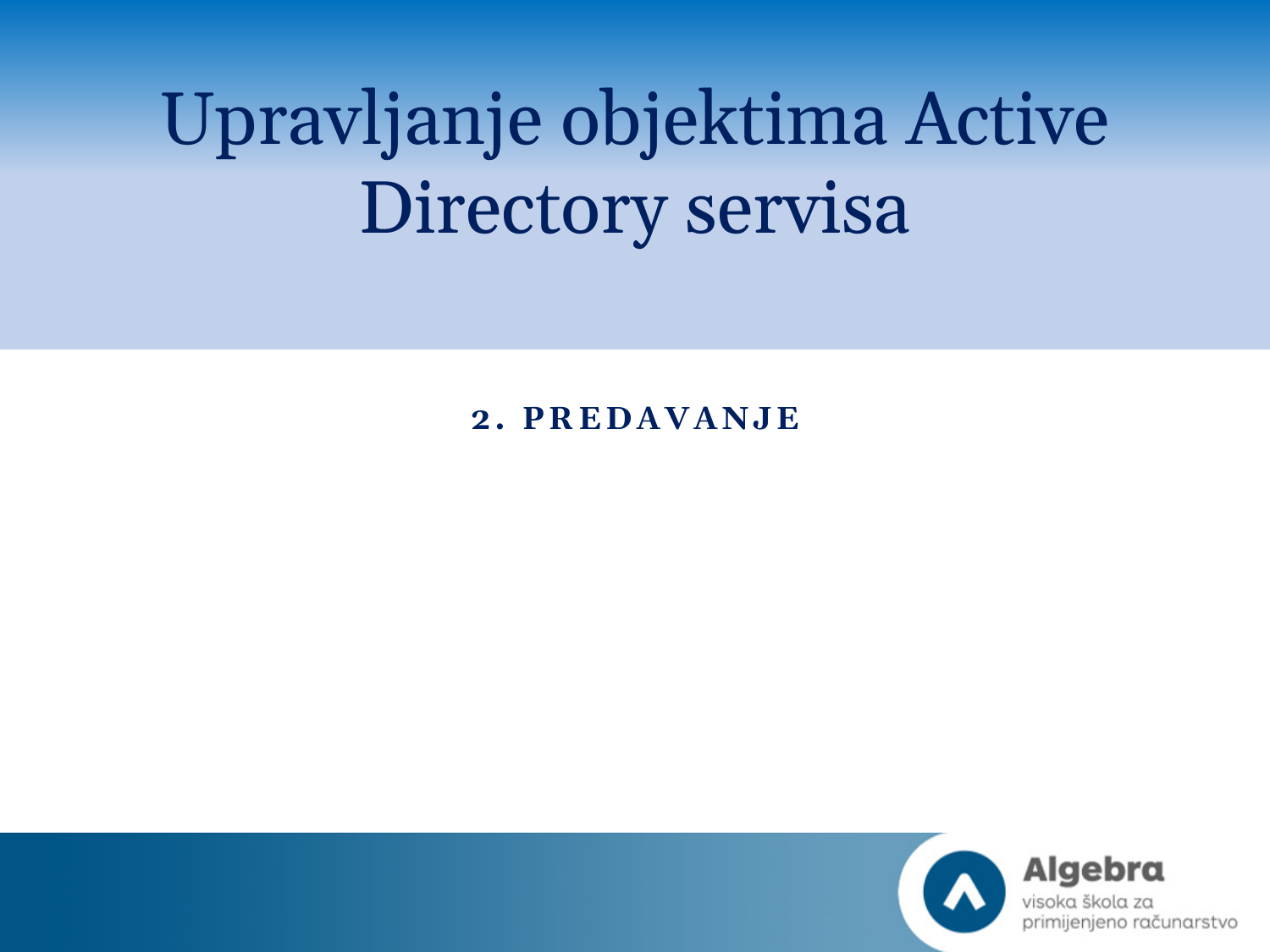

# Upravljanje objektima Active Directory servisa
2. predavanje